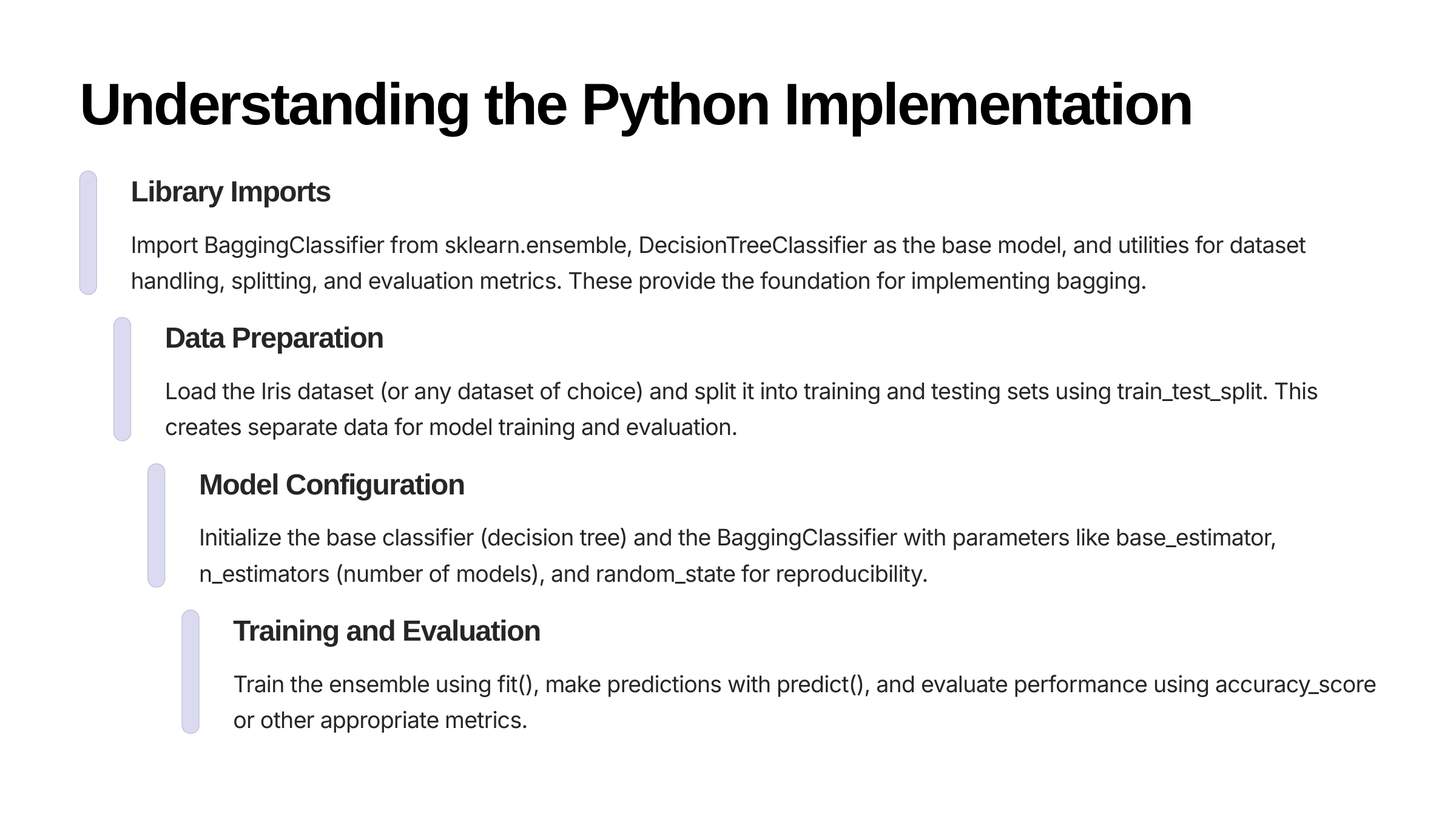

Understanding the Python Implementation

Library Imports
Import BaggingClassifier from sklearn.ensemble, DecisionTreeClassifier as the base model, and utilities for dataset handling, splitting, and evaluation metrics. These provide the foundation for implementing bagging.

Data Preparation
Load the Iris dataset (or any dataset of choice) and split it into training and testing sets using train_test_split. This creates separate data for model training and evaluation.

Model Configuration
Initialize the base classifier (decision tree) and the BaggingClassifier with parameters like base_estimator, n_estimators (number of models), and random_state for reproducibility.

Training and Evaluation
Train the ensemble using fit(), make predictions with predict(), and evaluate performance using accuracy_score or other appropriate metrics.